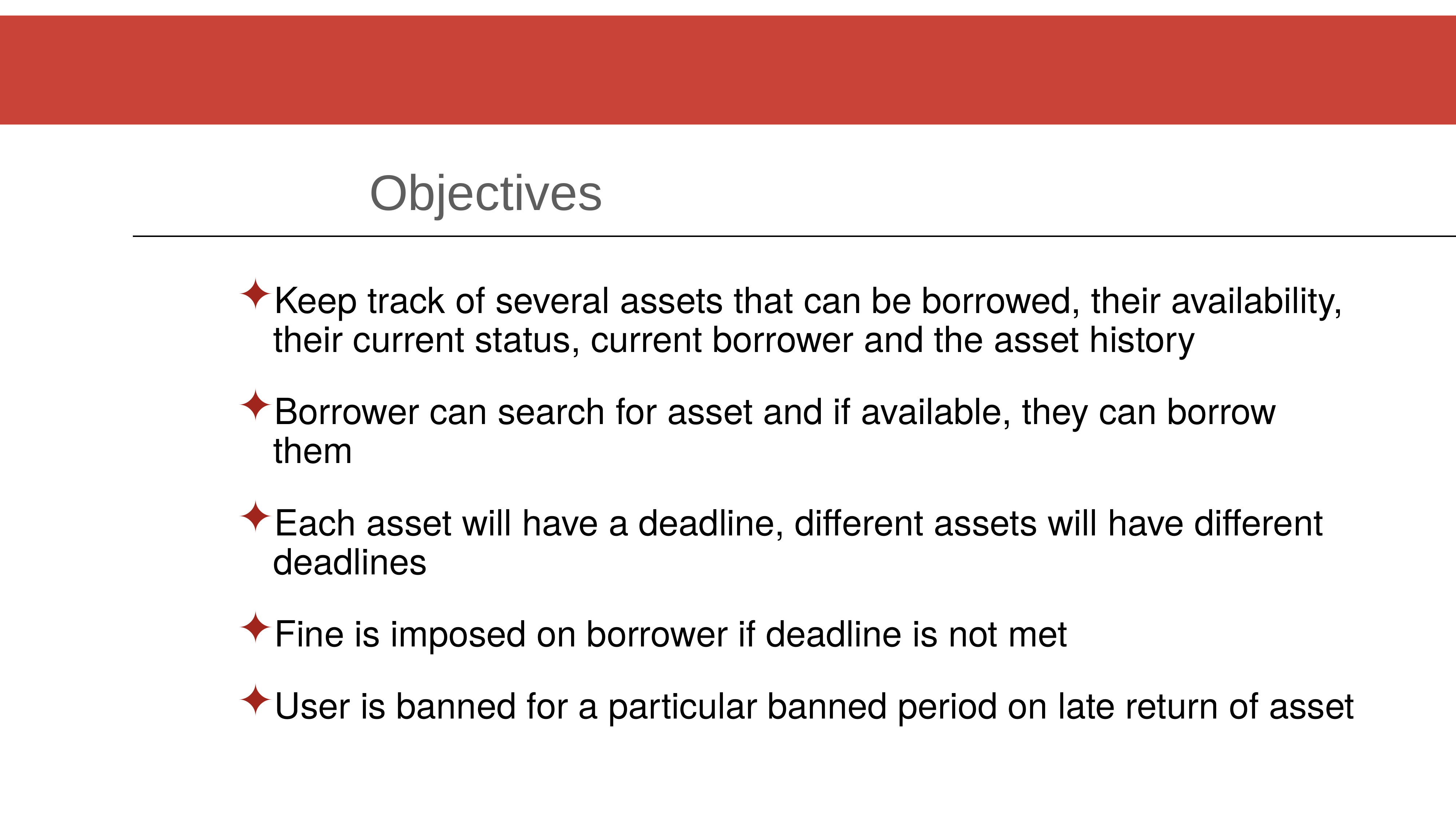

Objectives

Keep track of several assets that can be borrowed, their availability, their current status, current borrower and the asset history
Borrower can search for asset and if available, they can borrow them
Each asset will have a deadline, different assets will have different deadlines
Fine is imposed on borrower if deadline is not met
User is banned for a particular banned period on late return of asset